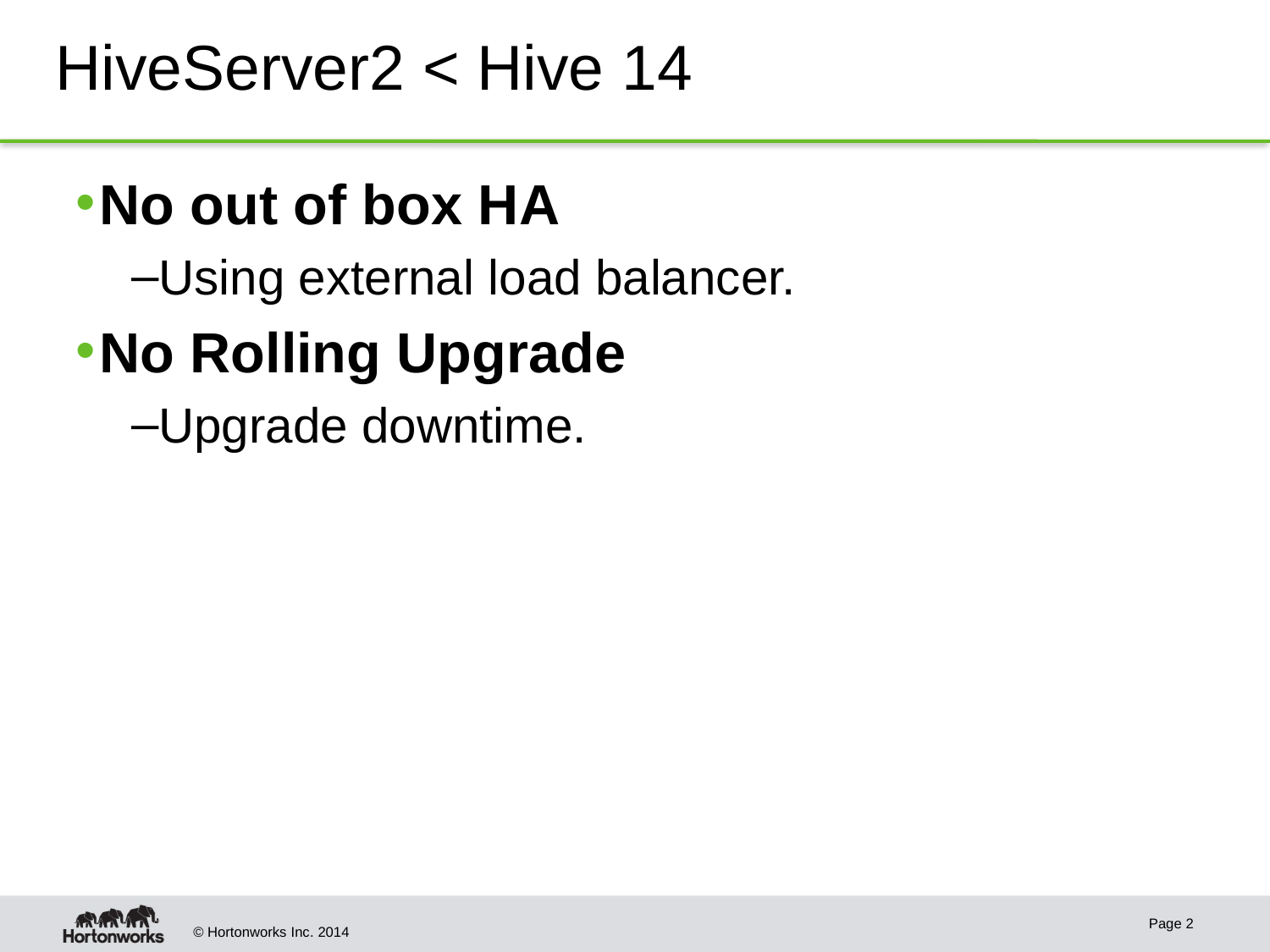

# HiveServer2 < Hive 14
No out of box HA
Using external load balancer.
No Rolling Upgrade
Upgrade downtime.

Page 2